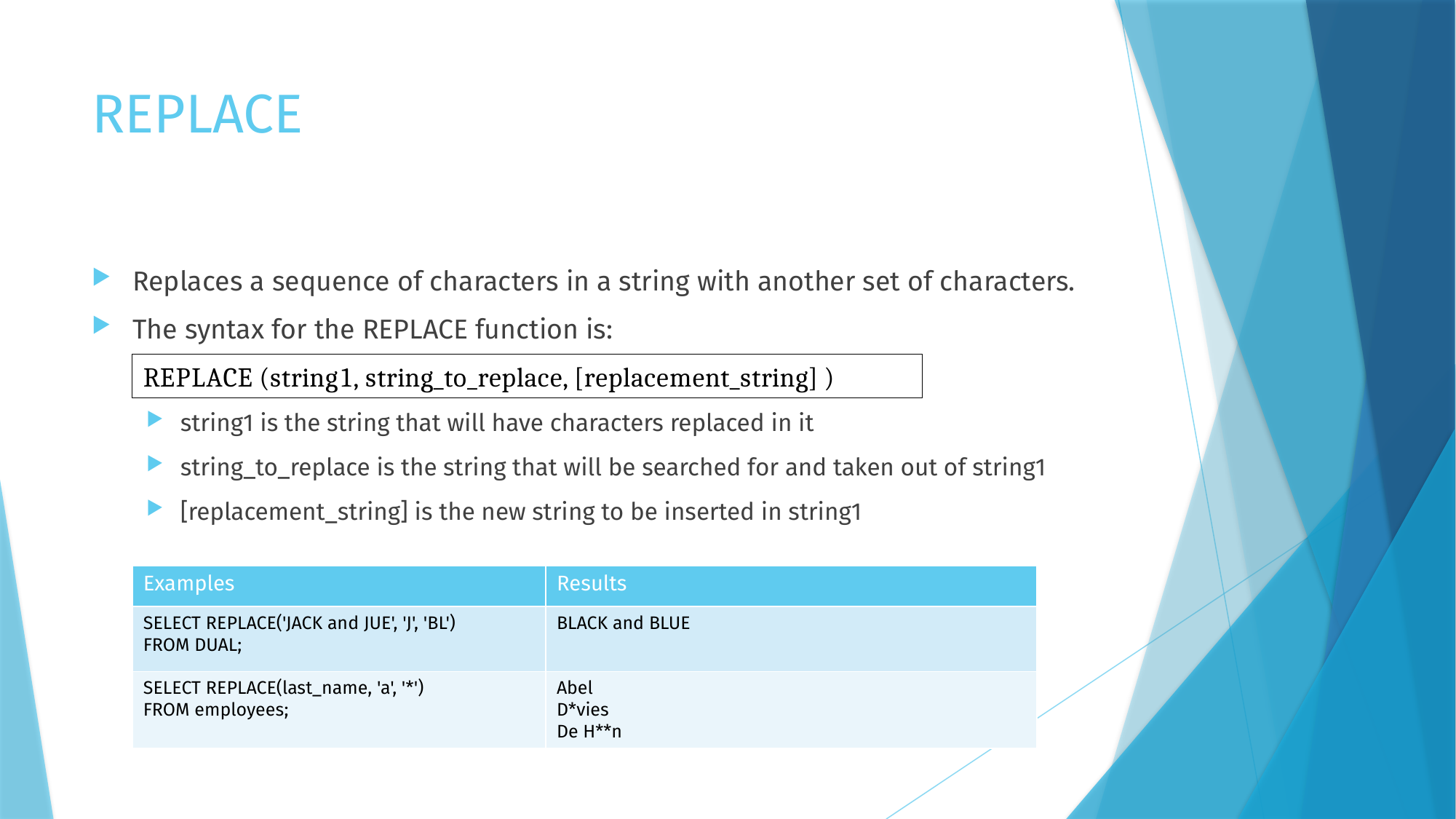

# REPLACE
Replaces a sequence of characters in a string with another set of characters.
The syntax for the REPLACE function is:

string1 is the string that will have characters replaced in it
string_to_replace is the string that will be searched for and taken out of string1
[replacement_string] is the new string to be inserted in string1
REPLACE (string1, string_to_replace, [replacement_string] )
| Examples | Results |
| --- | --- |
| SELECT REPLACE('JACK and JUE', 'J', 'BL') FROM DUAL; | BLACK and BLUE |
| SELECT REPLACE(last\_name, 'a', '\*') FROM employees; | Abel D\*vies De H\*\*n |